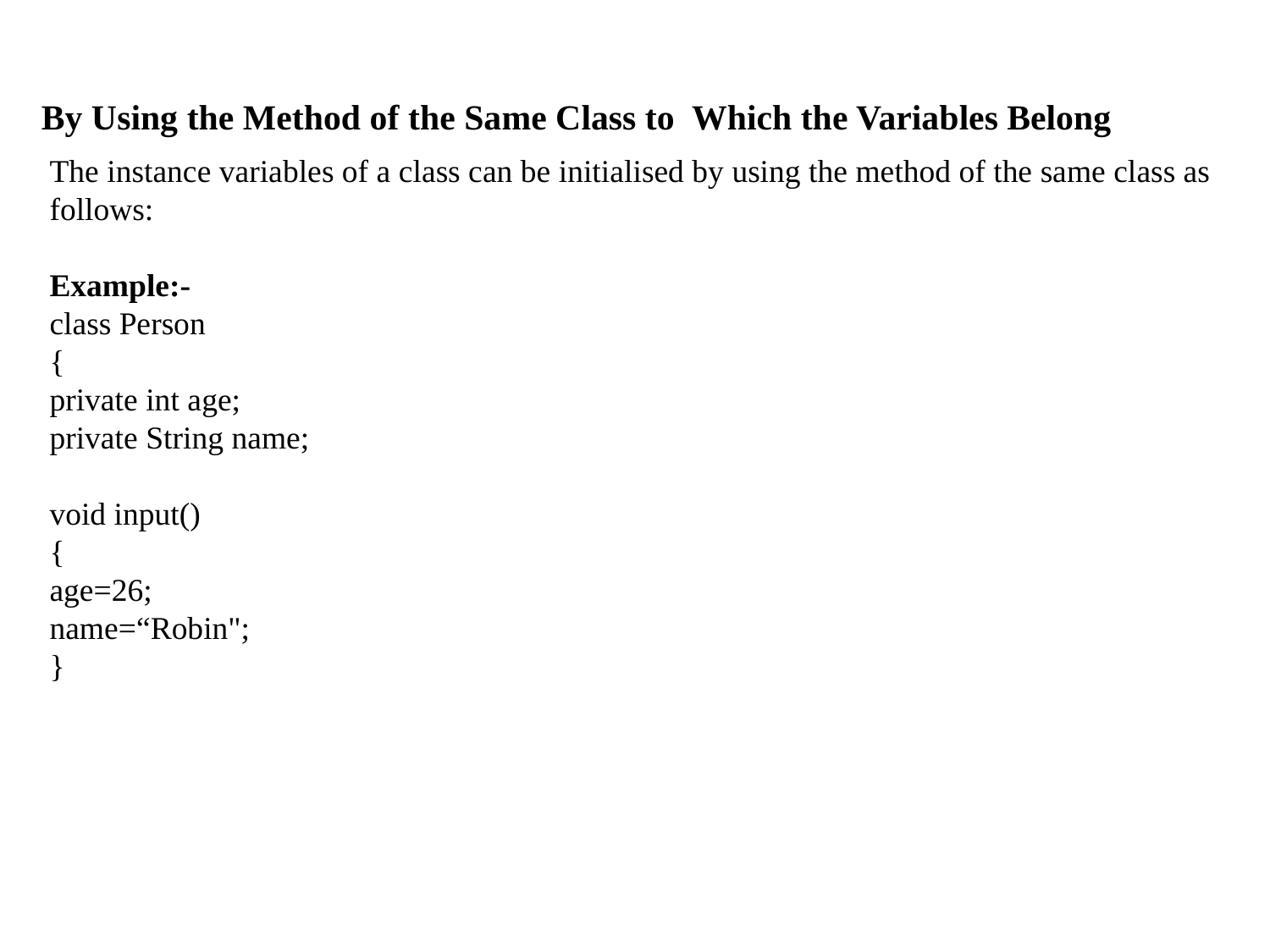

By Using the Method of the Same Class to  Which the Variables Belong
The instance variables of a class can be initialised by using the method of the same class as follows:

Example:-
class Person
{
private int age;
private String name;

void input()
{
age=26;
name=“Robin";
}